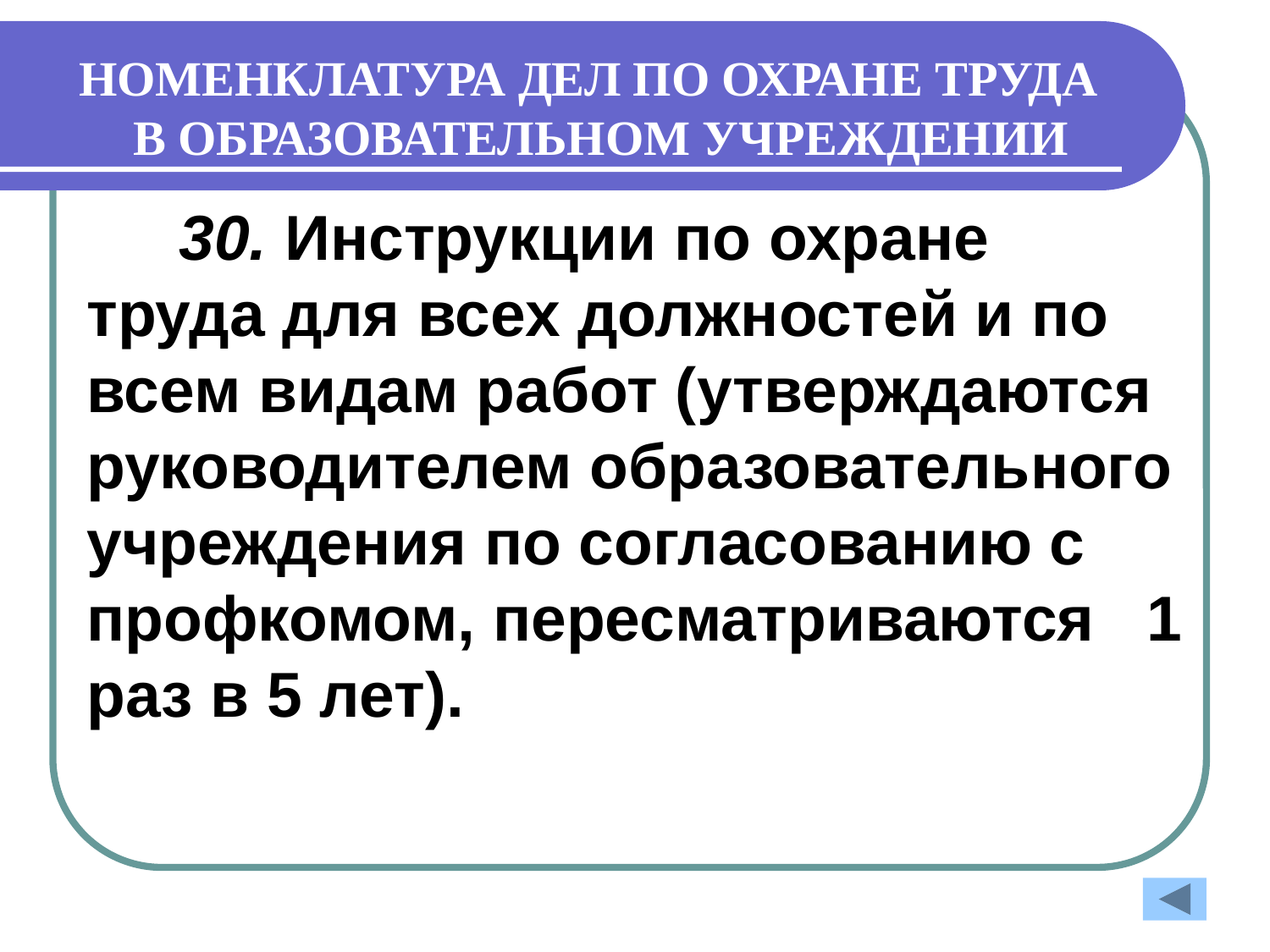

# НОМЕНКЛАТУРА ДЕЛ ПО ОХРАНЕ ТРУДА В ОБРАЗОВАТЕЛЬНОМ УЧРЕЖДЕНИИ
30. Инструкции по охране труда для всех должностей и по всем видам работ (утверждаются руководителем образовательного учреждения по согласованию с профкомом, пересматриваются   1 раз в 5 лет).